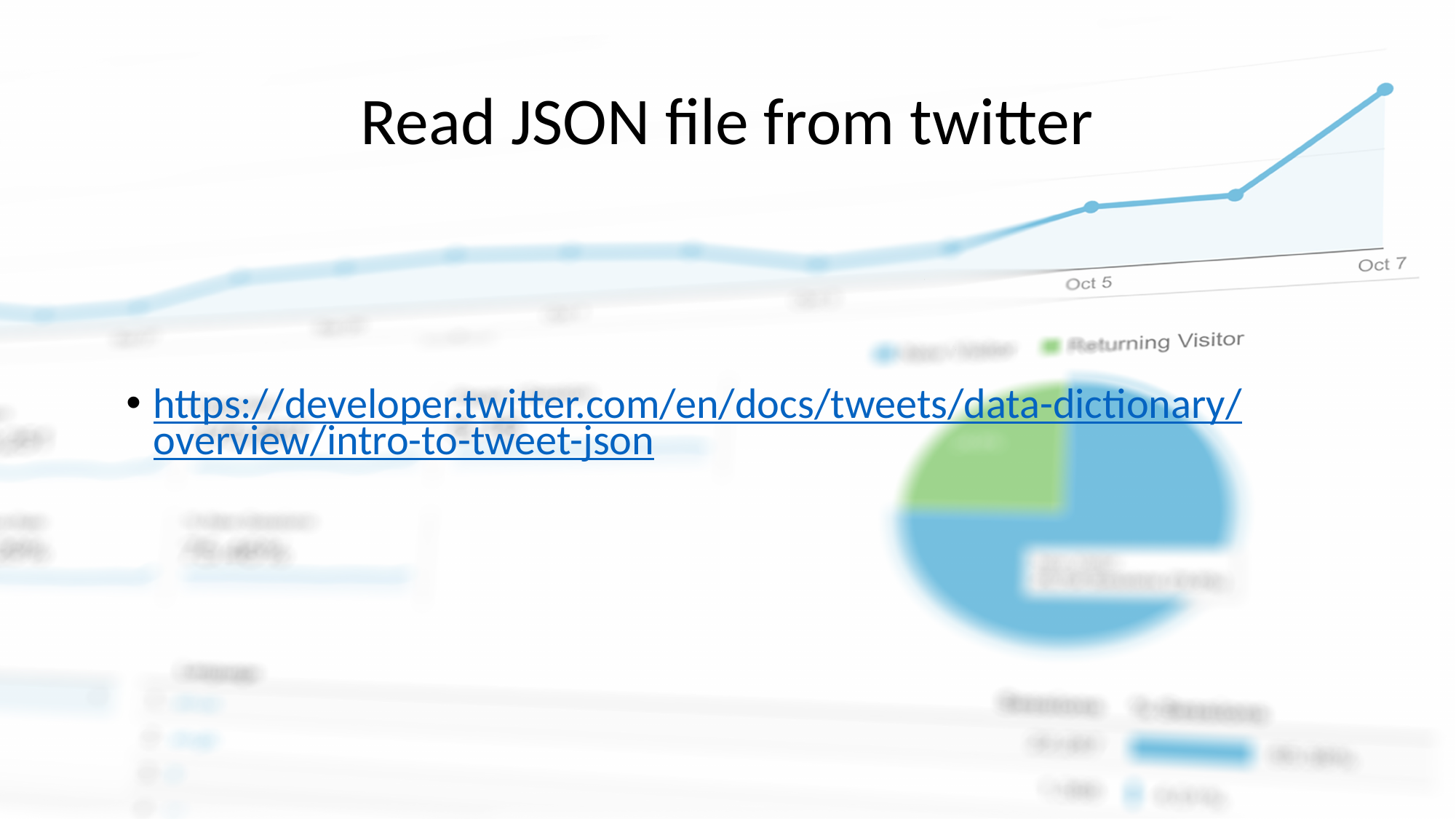

# Read JSON file from twitter
https://developer.twitter.com/en/docs/tweets/data-dictionary/overview/intro-to-tweet-json